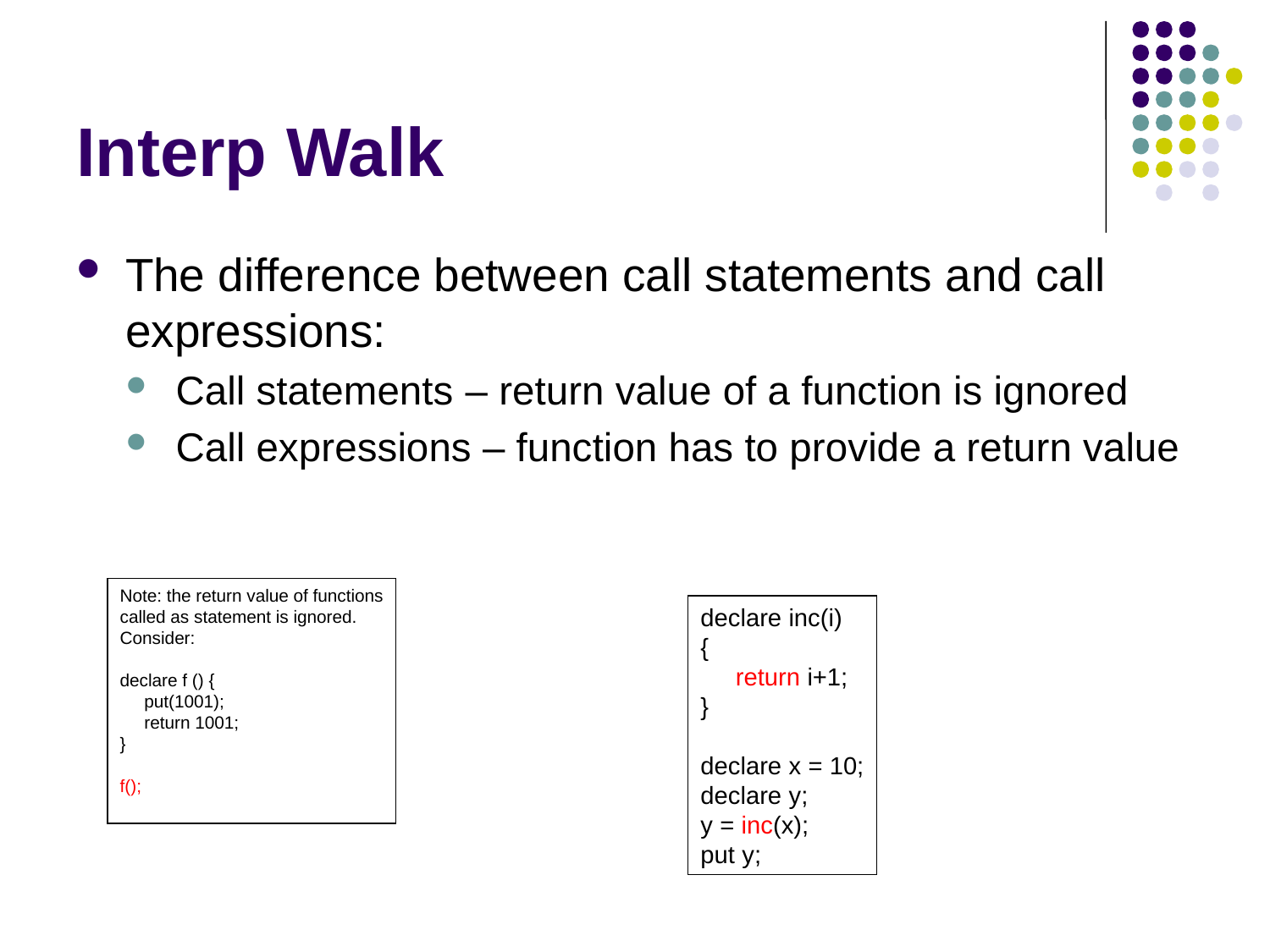

# Interp Walk
The difference between call statements and call expressions:
Call statements – return value of a function is ignored
Call expressions – function has to provide a return value
Note: the return value of functions
called as statement is ignored.
Consider:

declare f () {
     put(1001);
     return 1001;
}

f();

declare inc(i)
{
     return i+1;
}

declare x = 10;
declare y;
y = inc(x);
put y;